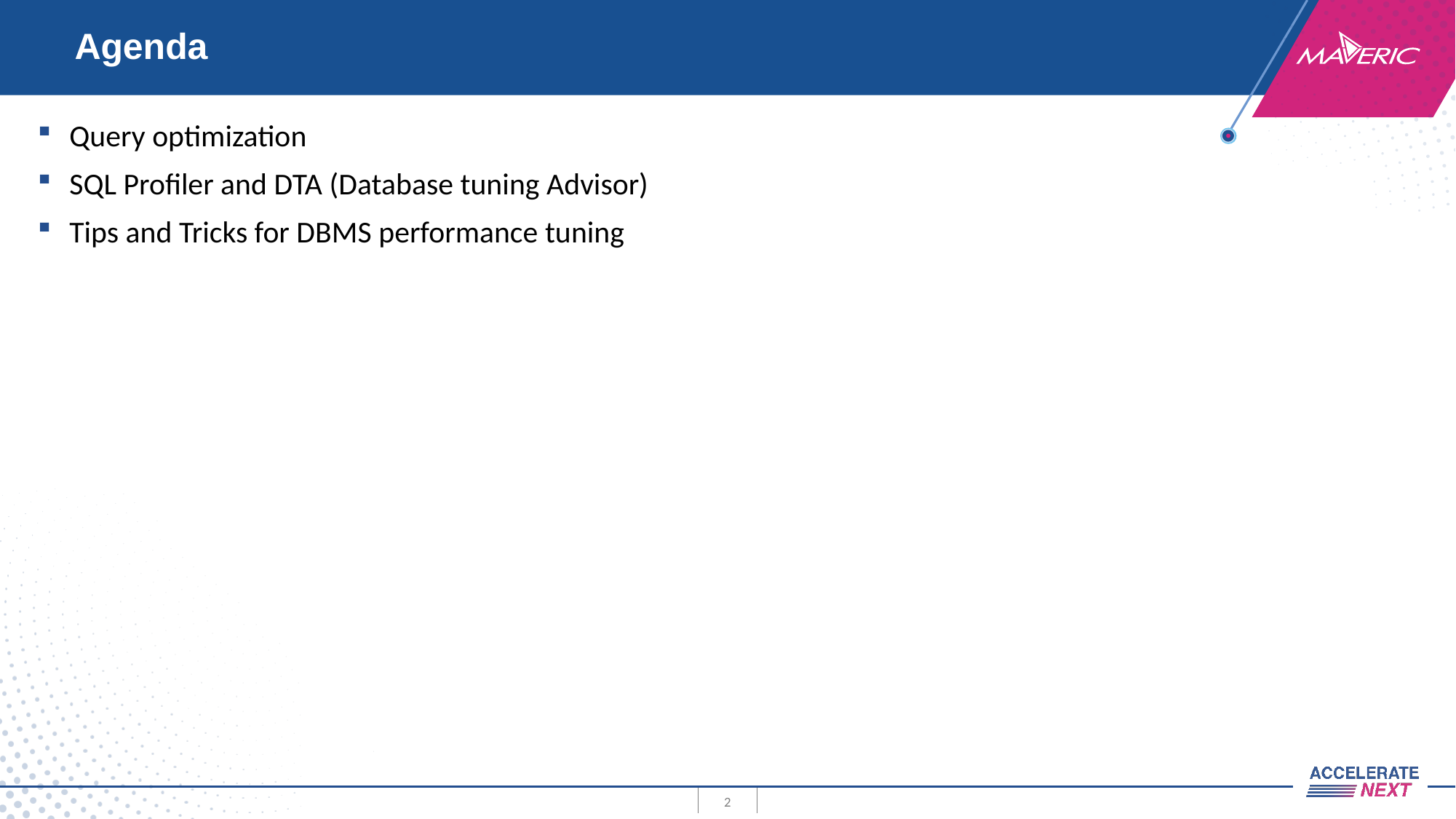

# Agenda
Query optimization
SQL Profiler and DTA (Database tuning Advisor)
Tips and Tricks for DBMS performance tuning

2